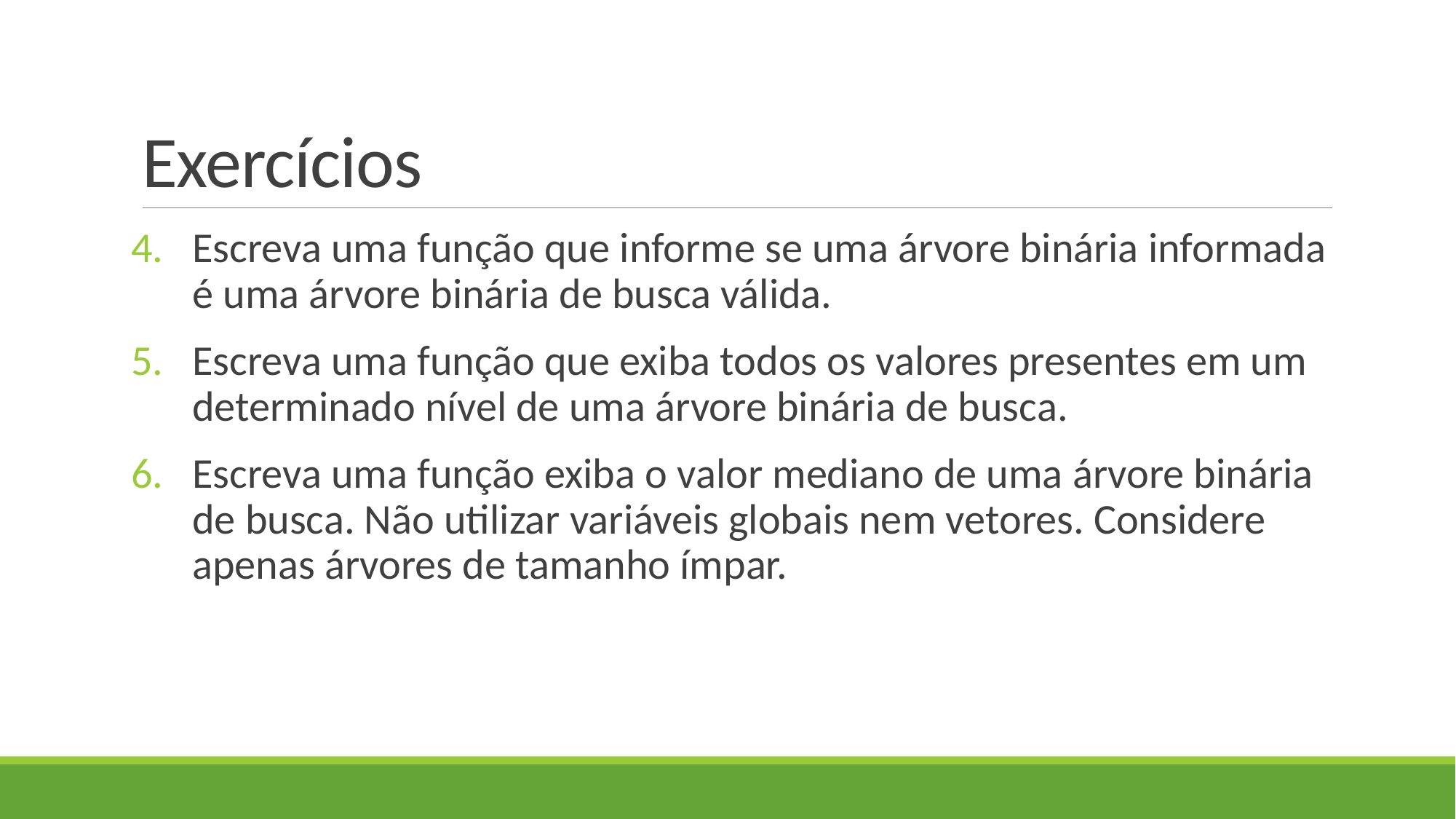

# Exercícios
Escreva uma função que informe se uma árvore binária informada é uma árvore binária de busca válida.
Escreva uma função que exiba todos os valores presentes em um determinado nível de uma árvore binária de busca.
Escreva uma função exiba o valor mediano de uma árvore binária de busca. Não utilizar variáveis globais nem vetores. Considere apenas árvores de tamanho ímpar.